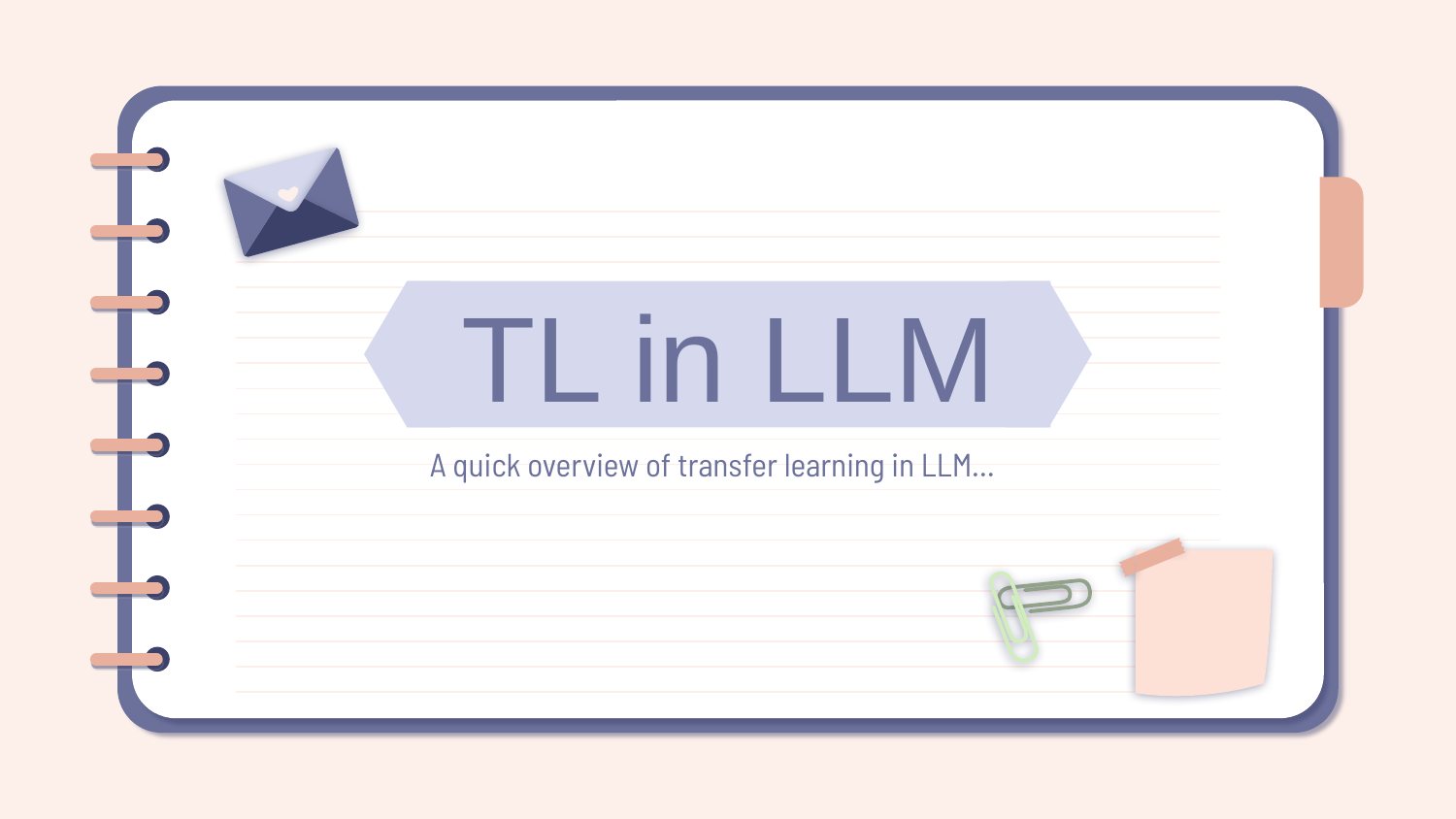

# TL in LLM
A quick overview of transfer learning in LLM…